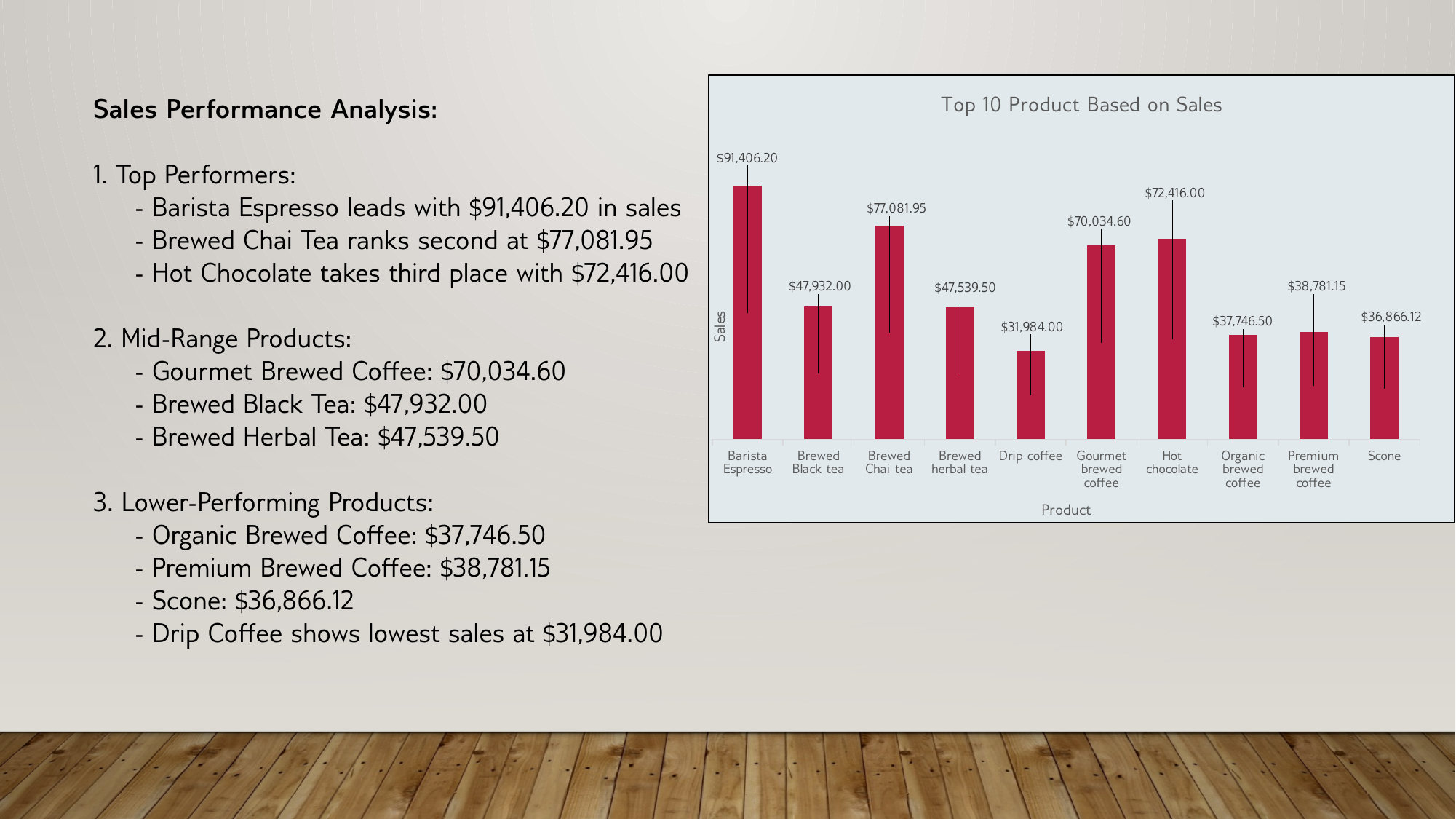

### Chart: Top 10 Product Based on Sales

| Category | Total |
|---|---|
| Barista Espresso | 91406.20000000008 |
| Brewed Black tea | 47932.0 |
| Brewed Chai tea | 77081.95000000019 |
| Brewed herbal tea | 47539.5 |
| Drip coffee | 31984.0 |
| Gourmet brewed coffee | 70034.6 |
| Hot chocolate | 72416.0 |
| Organic brewed coffee | 37746.5 |
| Premium brewed coffee | 38781.15000000001 |
| Scone | 36866.119999999835 |
Sales Performance Analysis:

1. Top Performers:
     - Barista Espresso leads with $91,406.20 in sales
     - Brewed Chai Tea ranks second at $77,081.95
     - Hot Chocolate takes third place with $72,416.00

2. Mid-Range Products:
     - Gourmet Brewed Coffee: $70,034.60
     - Brewed Black Tea: $47,932.00
     - Brewed Herbal Tea: $47,539.50

3. Lower-Performing Products:
     - Organic Brewed Coffee: $37,746.50
     - Premium Brewed Coffee: $38,781.15
     - Scone: $36,866.12
     - Drip Coffee shows lowest sales at $31,984.00